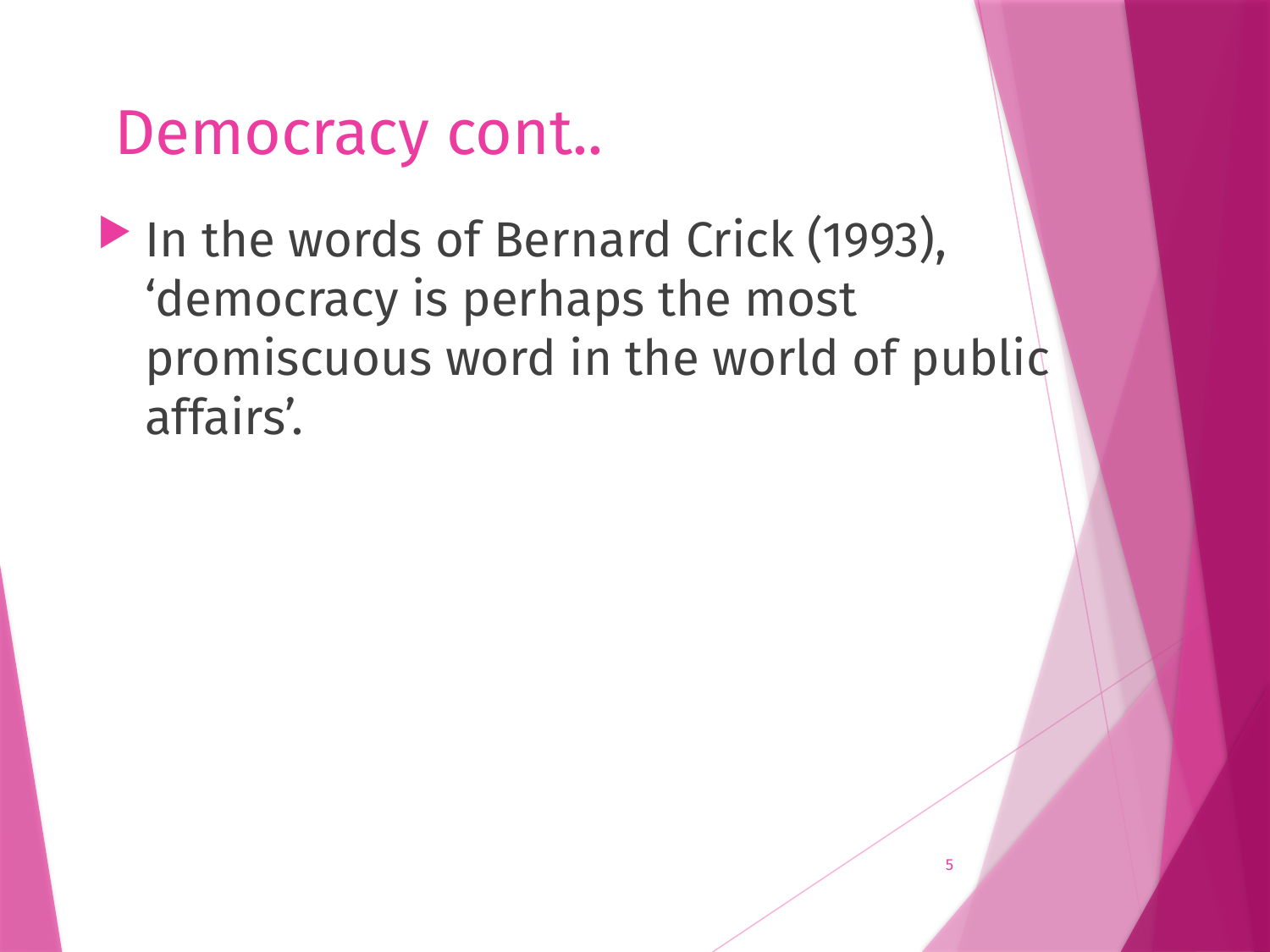

# Democracy cont..
In the words of Bernard Crick (1993), ‘democracy is perhaps the most promiscuous word in the world of public affairs’.

5